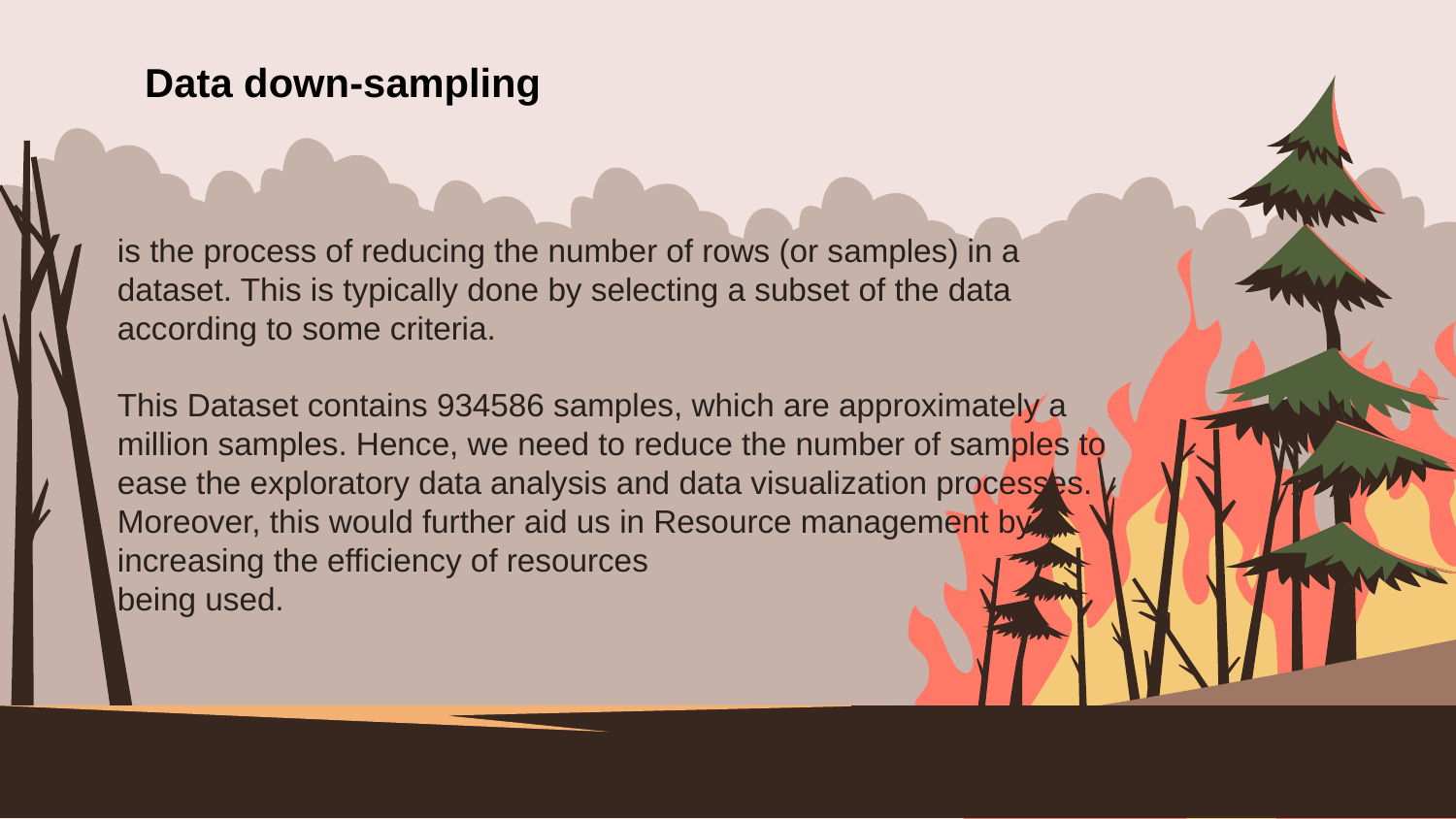

Data down-sampling

is the process of reducing the number of rows (or samples) in a dataset. This is typically done by selecting a subset of the data according to some criteria.

This Dataset contains 934586 samples, which are approximately a million samples. Hence, we need to reduce the number of samples to ease the exploratory data analysis and data visualization processes. Moreover, this would further aid us in Resource management by increasing the efficiency of resources
being used.